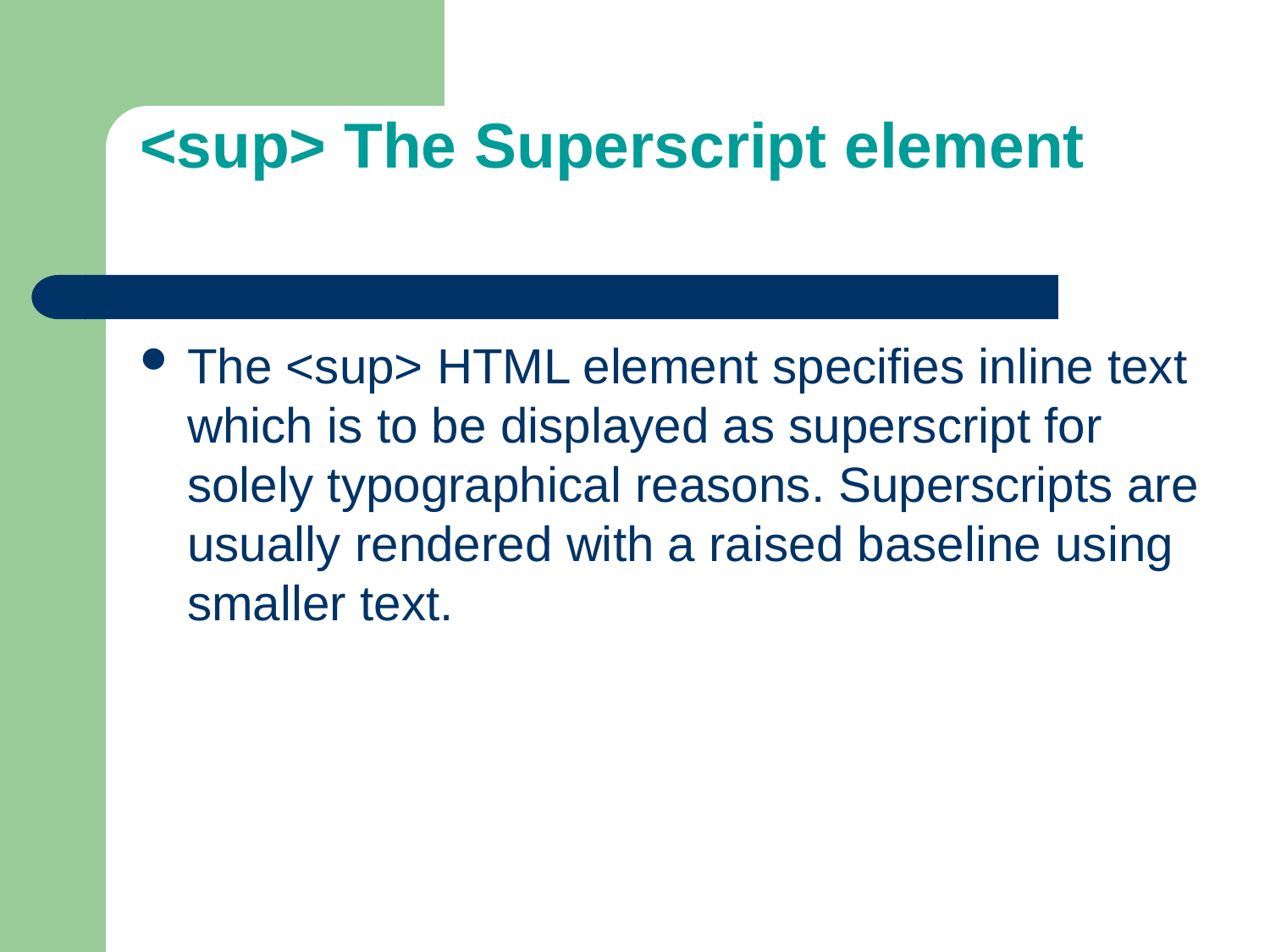

# <sup> The Superscript element
The <sup> HTML element specifies inline text which is to be displayed as superscript for solely typographical reasons. Superscripts are usually rendered with a raised baseline using smaller text.